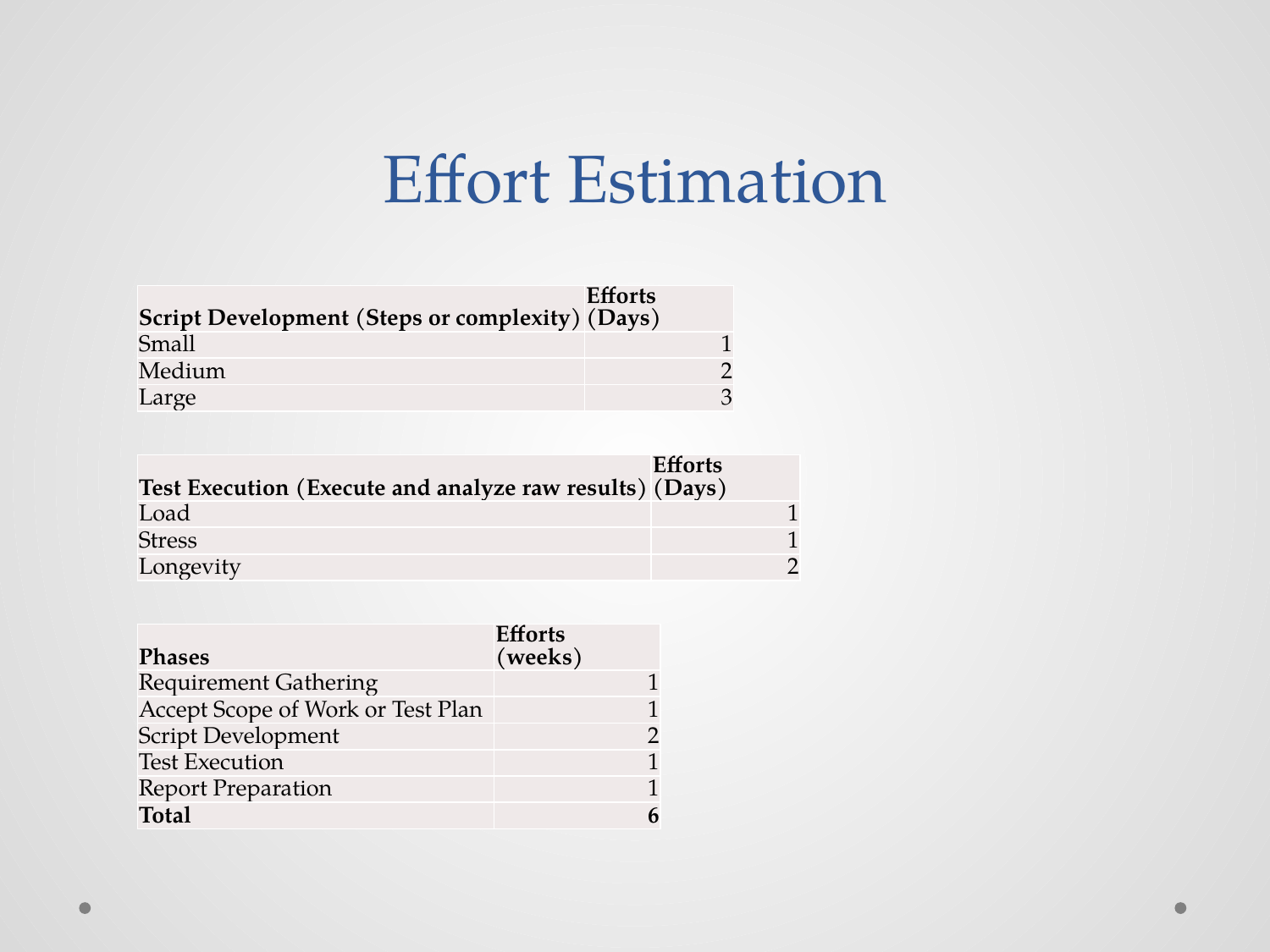

# Effort Estimation

| Script Development (Steps or complexity) | Efforts (Days) |
| --- | --- |
| Small | 1 |
| Medium | 2 |
| Large | 3 |
| Test Execution (Execute and analyze raw results) | Efforts (Days) |
| --- | --- |
| Load | 1 |
| Stress | 1 |
| Longevity | 2 |
| Phases | Efforts (weeks) |
| --- | --- |
| Requirement Gathering | 1 |
| Accept Scope of Work or Test Plan | 1 |
| Script Development | 2 |
| Test Execution | 1 |
| Report Preparation | 1 |
| Total | 6 |